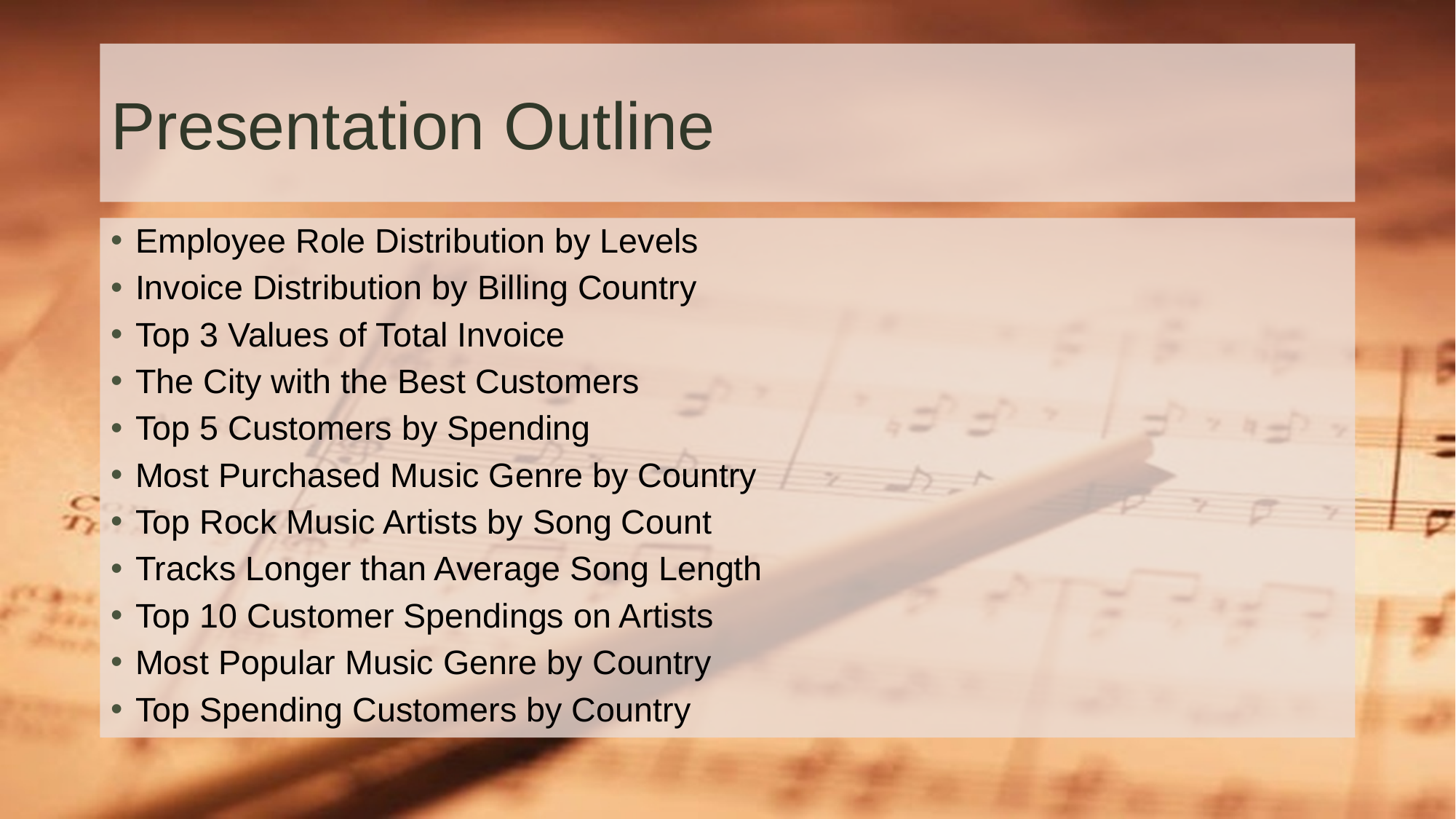

# Presentation Outline
Employee Role Distribution by Levels
Invoice Distribution by Billing Country
Top 3 Values of Total Invoice
The City with the Best Customers
Top 5 Customers by Spending
Most Purchased Music Genre by Country
Top Rock Music Artists by Song Count
Tracks Longer than Average Song Length
Top 10 Customer Spendings on Artists
Most Popular Music Genre by Country
Top Spending Customers by Country